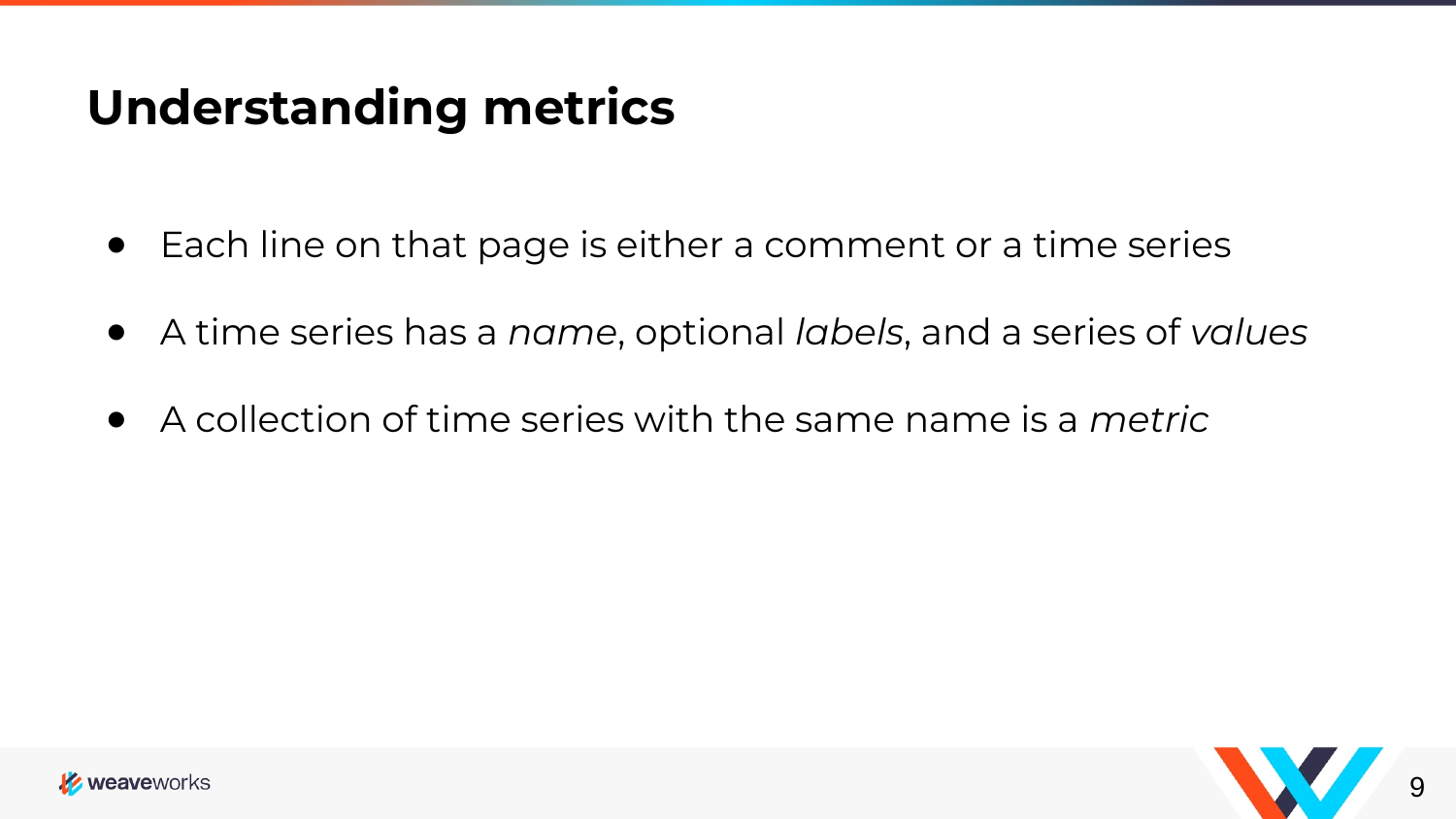

# Understanding metrics
Each line on that page is either a comment or a time series
A time series has a name, optional labels, and a series of values
A collection of time series with the same name is a metric
9